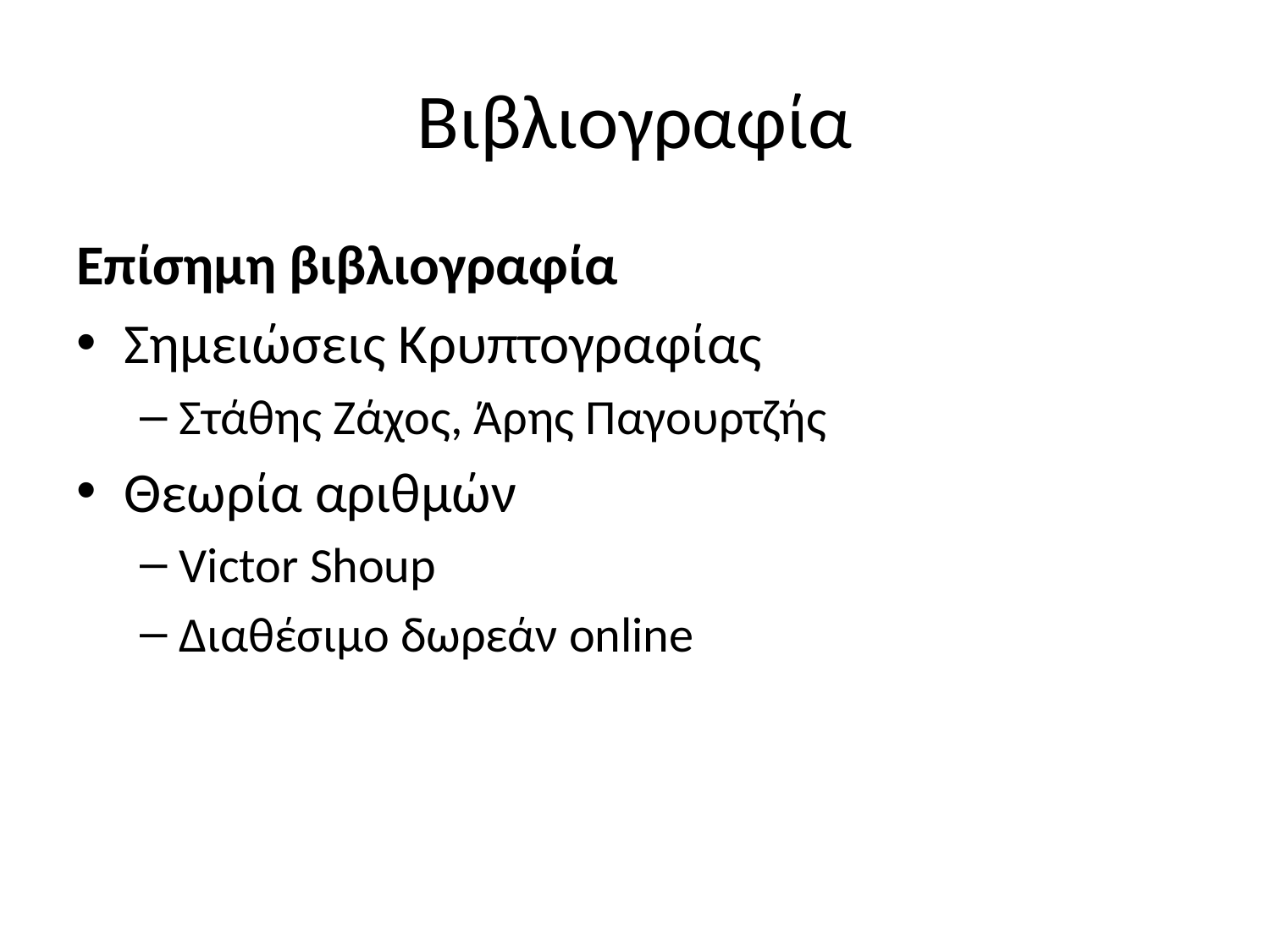

# Βιβλιογραφία
Επίσημη βιβλιογραφία
Σημειώσεις Κρυπτογραφίας
Στάθης Ζάχος, Άρης Παγουρτζής
Θεωρία αριθμών
Victor Shoup
Διαθέσιμο δωρεάν online